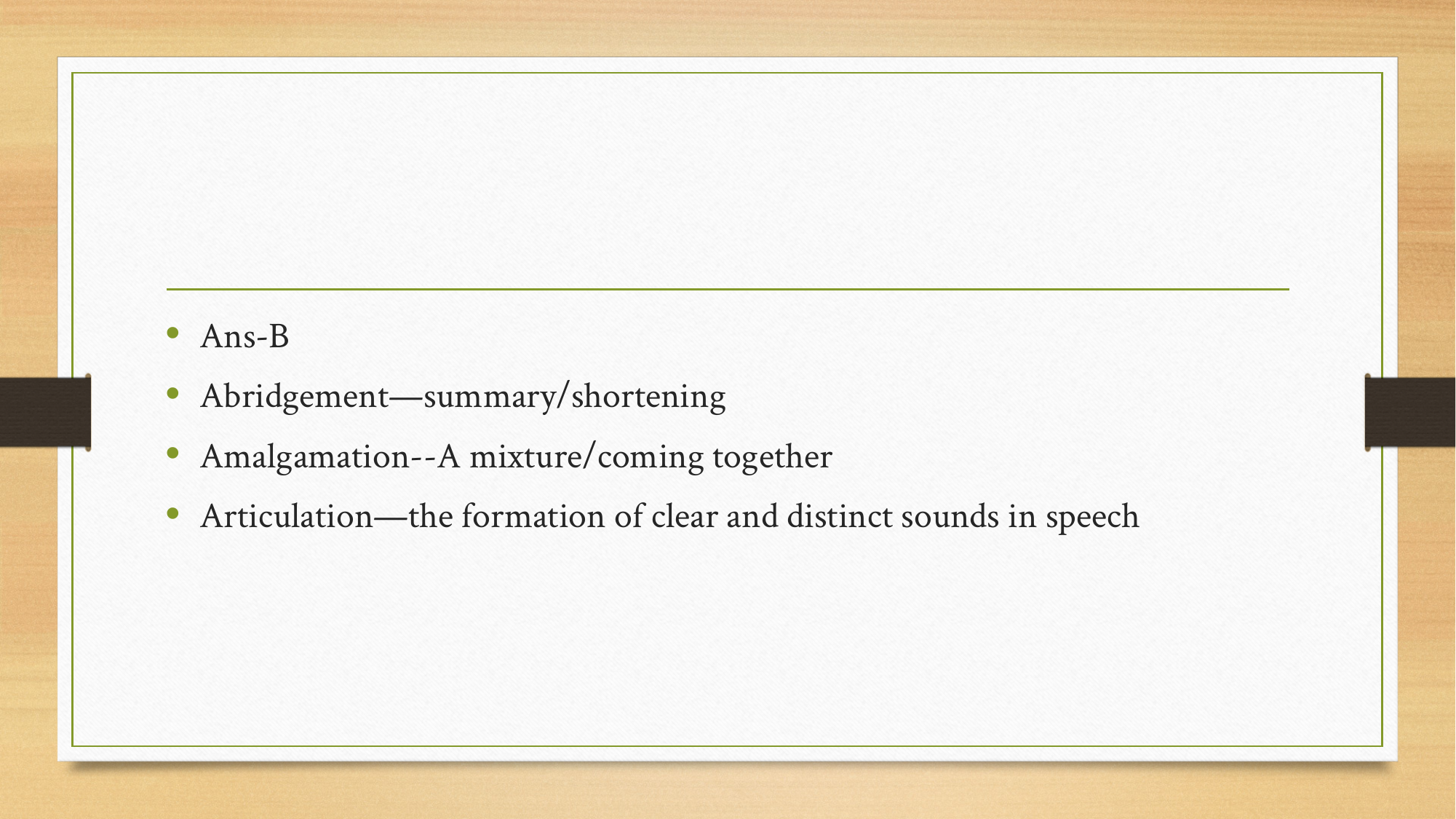

#
Ans-B
Abridgement—summary/shortening
Amalgamation--A mixture/coming together
Articulation—the formation of clear and distinct sounds in speech